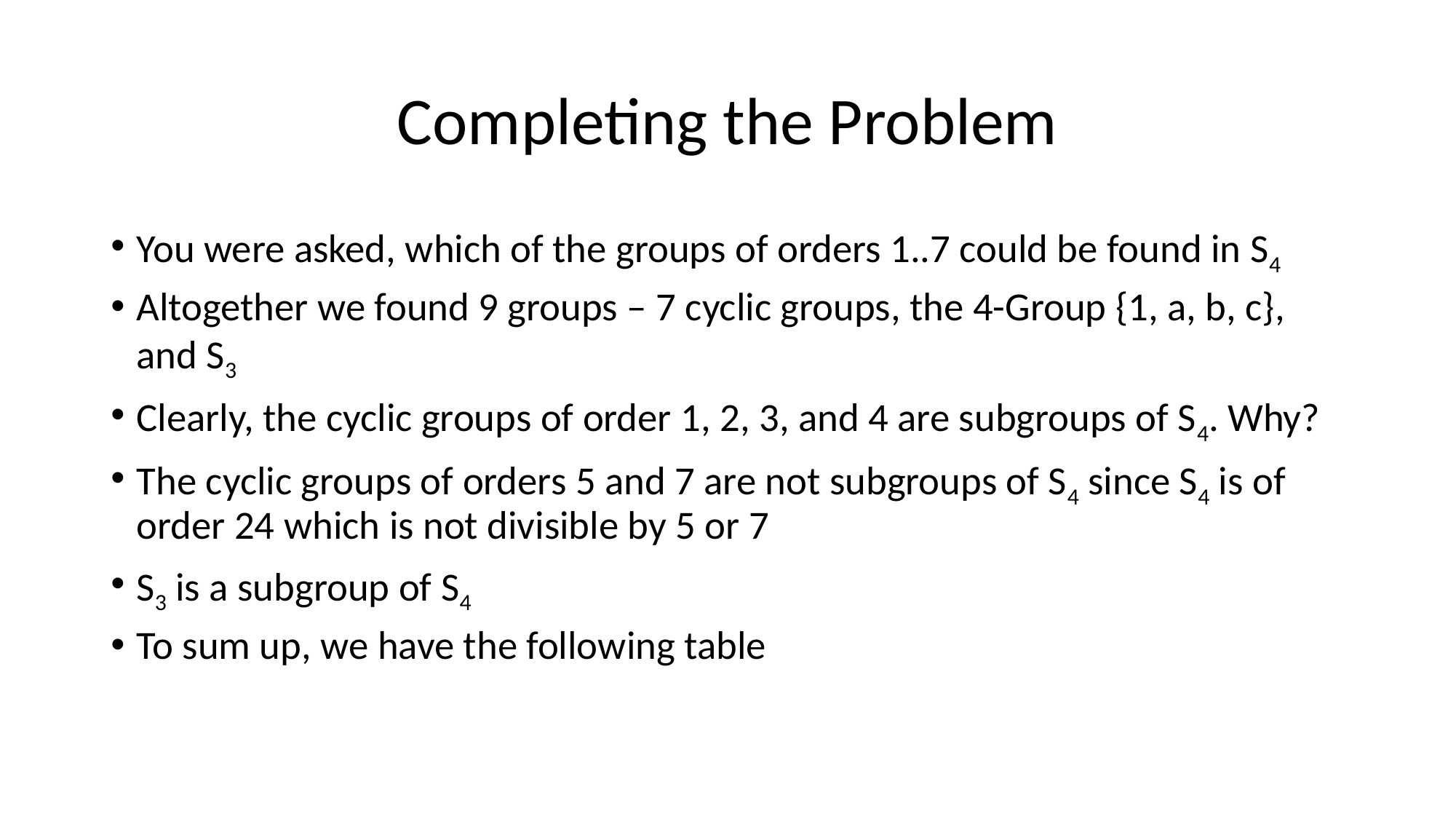

# Completing the Problem
You were asked, which of the groups of orders 1..7 could be found in S4
Altogether we found 9 groups – 7 cyclic groups, the 4-Group {1, a, b, c}, and S3
Clearly, the cyclic groups of order 1, 2, 3, and 4 are subgroups of S4. Why?
The cyclic groups of orders 5 and 7 are not subgroups of S4 since S4 is of order 24 which is not divisible by 5 or 7
S3 is a subgroup of S4
To sum up, we have the following table